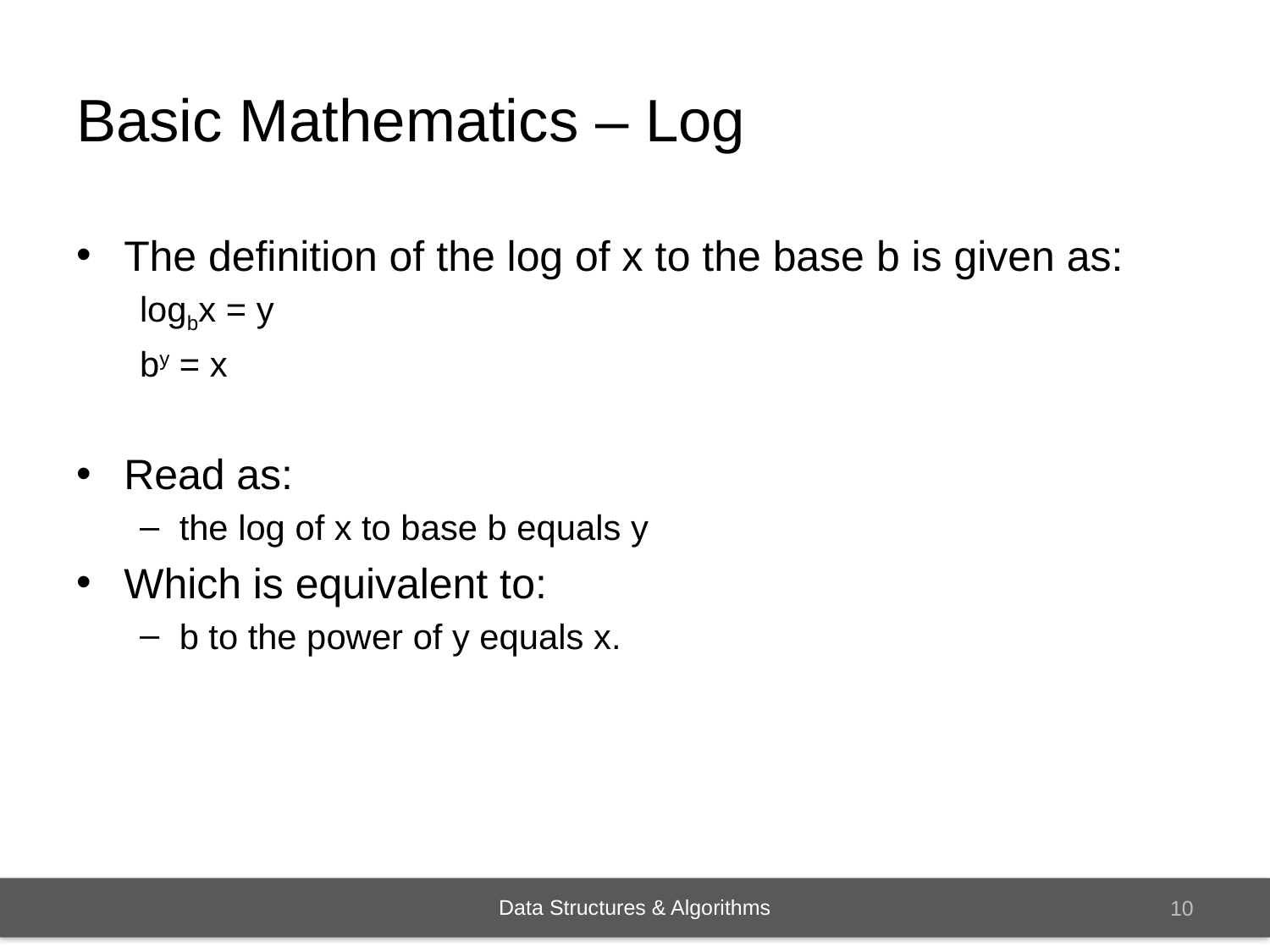

# Basic Mathematics – Log
The definition of the log of x to the base b is given as:
logbx = y
by = x

Read as:
the log of x to base b equals y
Which is equivalent to:
b to the power of y equals x.

10